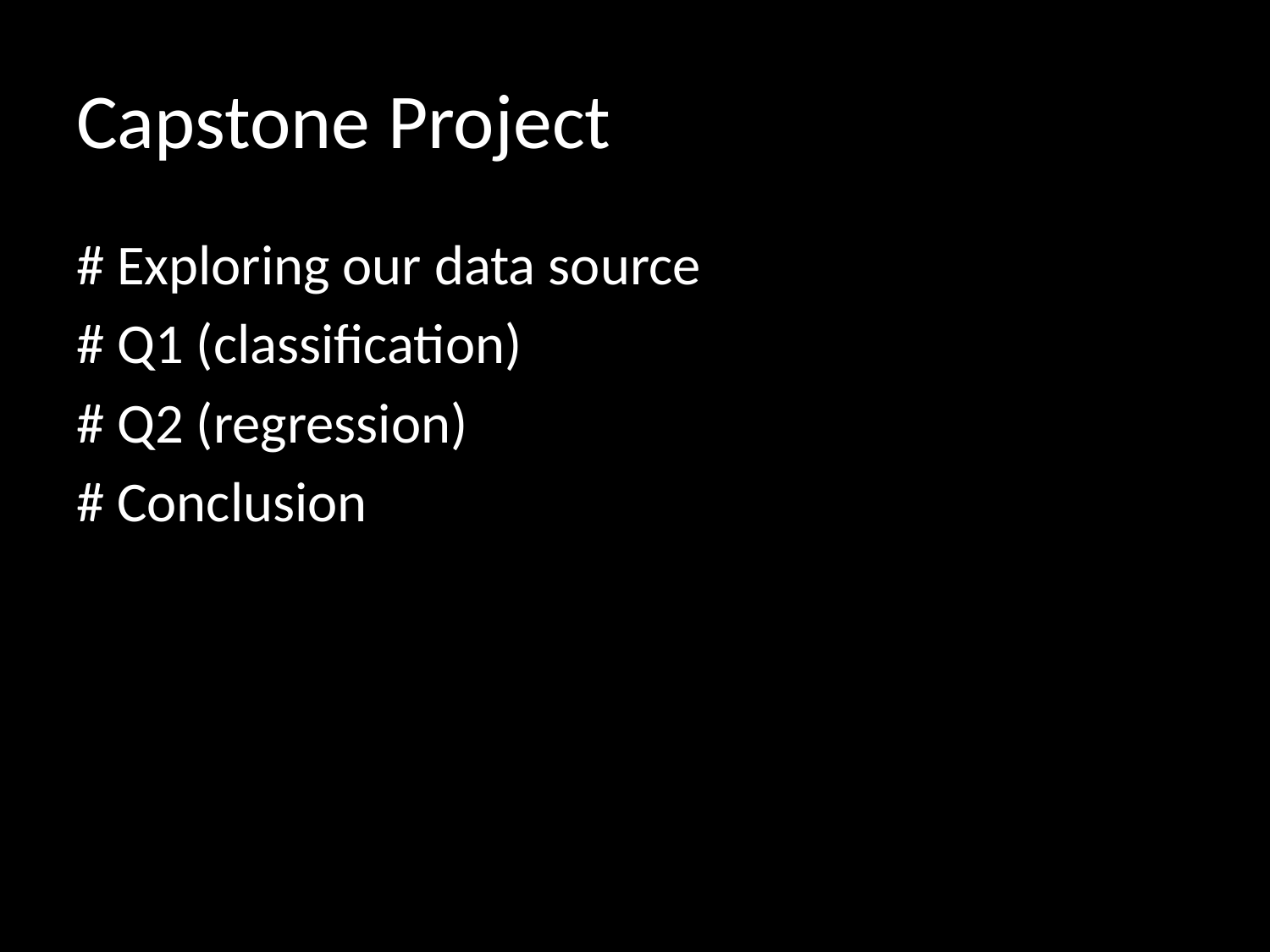

# Capstone Project
# Exploring our data source
# Q1 (classification)
# Q2 (regression)
# Conclusion